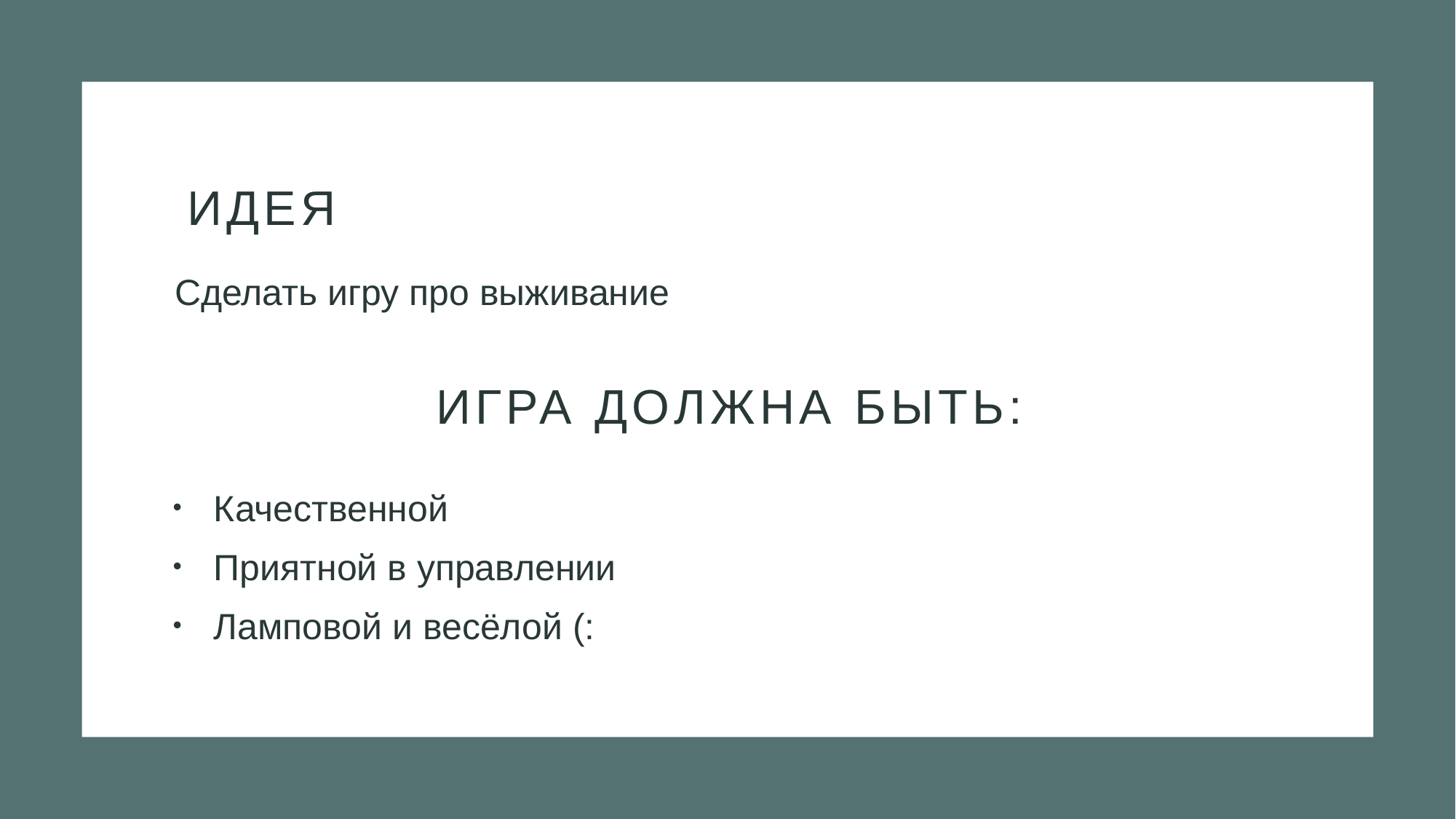

.

# ИДЕЯ
Сделать игру про выживание

Игра должна быть:
Качественной
Приятной в управлении
Ламповой и весёлой (: